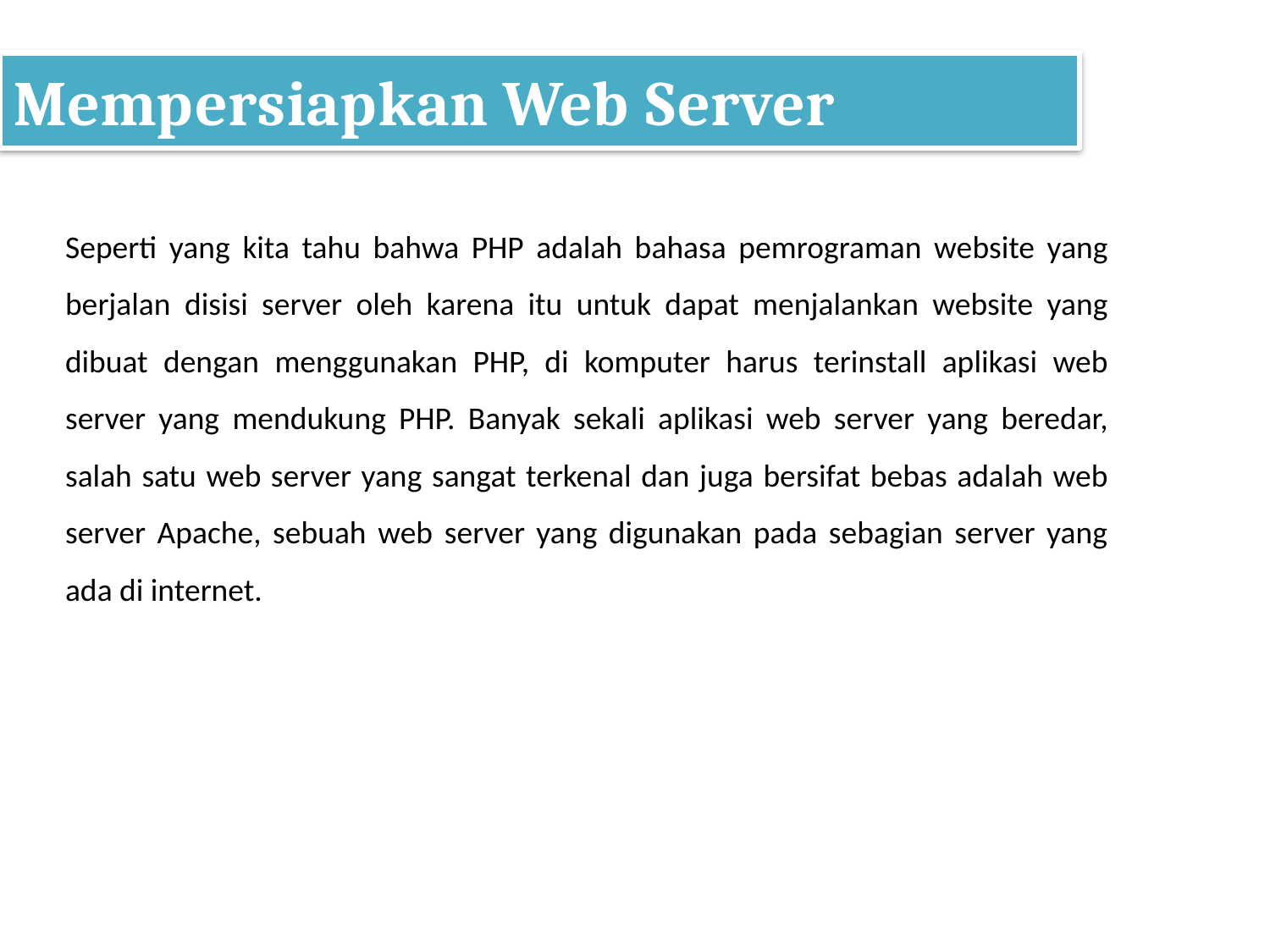

# Mempersiapkan Web Server
Seperti yang kita tahu bahwa PHP adalah bahasa pemrograman website yang berjalan disisi server oleh karena itu untuk dapat menjalankan website yang dibuat dengan menggunakan PHP, di komputer harus terinstall aplikasi web server yang mendukung PHP. Banyak sekali aplikasi web server yang beredar, salah satu web server yang sangat terkenal dan juga bersifat bebas adalah web server Apache, sebuah web server yang digunakan pada sebagian server yang ada di internet.